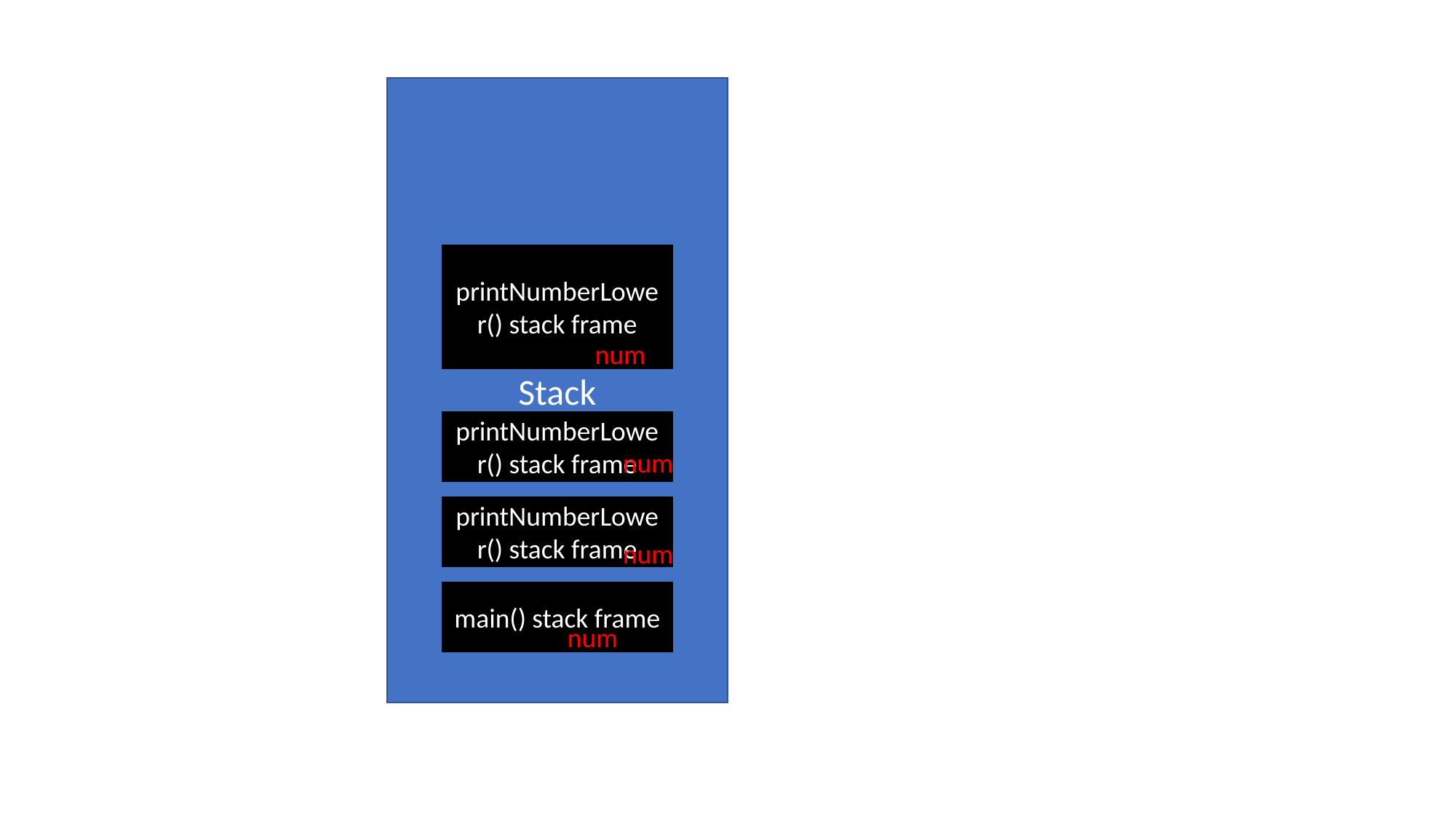

Stack
printNumberLower() stack frame
num
printNumberLower() stack frame
num
printNumberLower() stack frame
num
main() stack frame
num